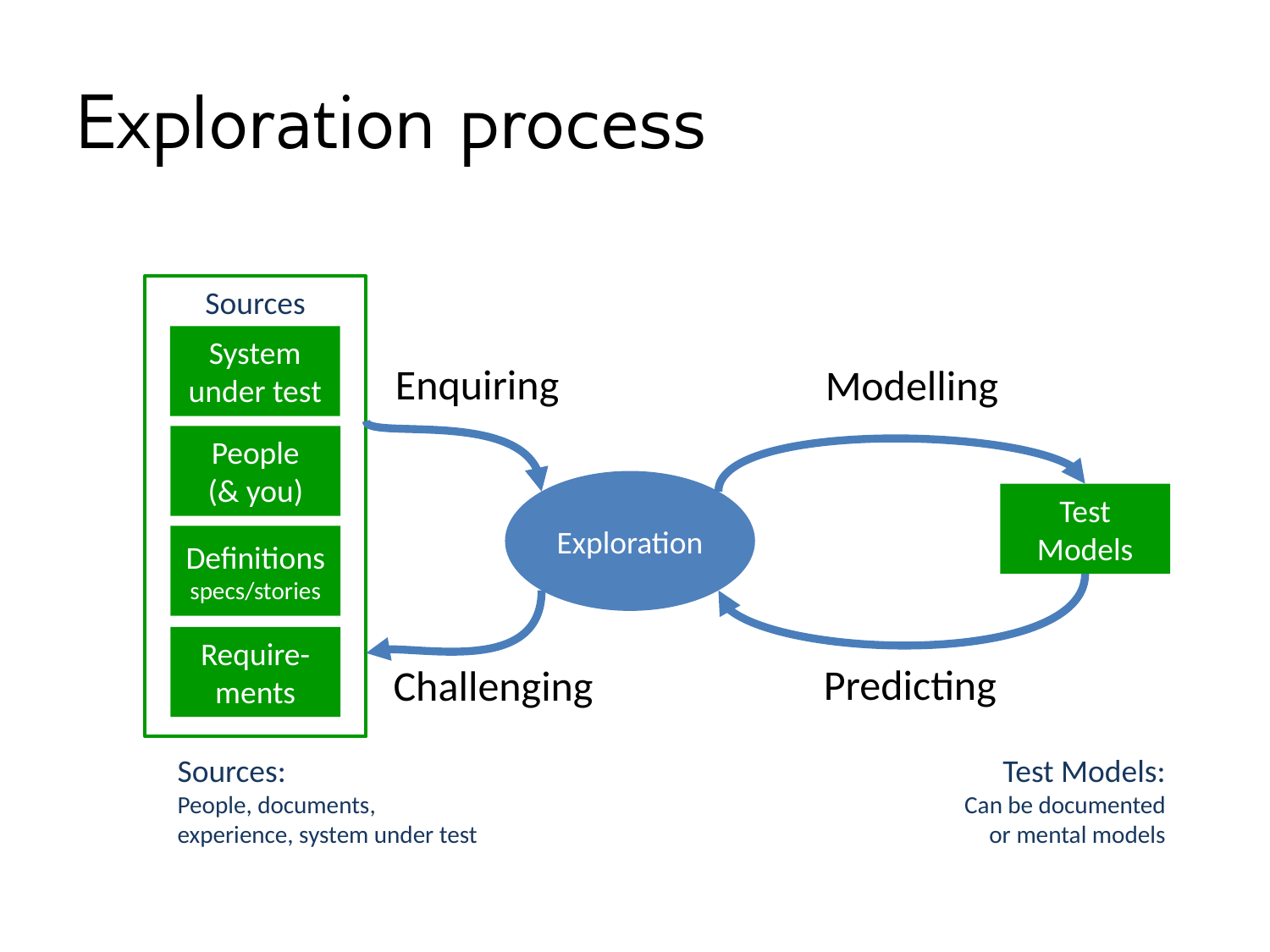

# Exploration process
Sources
People
(& you)
Definitions specs/stories
Require-ments
System under test
Enquiring
Modelling
Exploration
Test
Models
Predicting
Challenging
Sources:
People, documents,
experience, system under test
Test Models:
Can be documented
or mental models